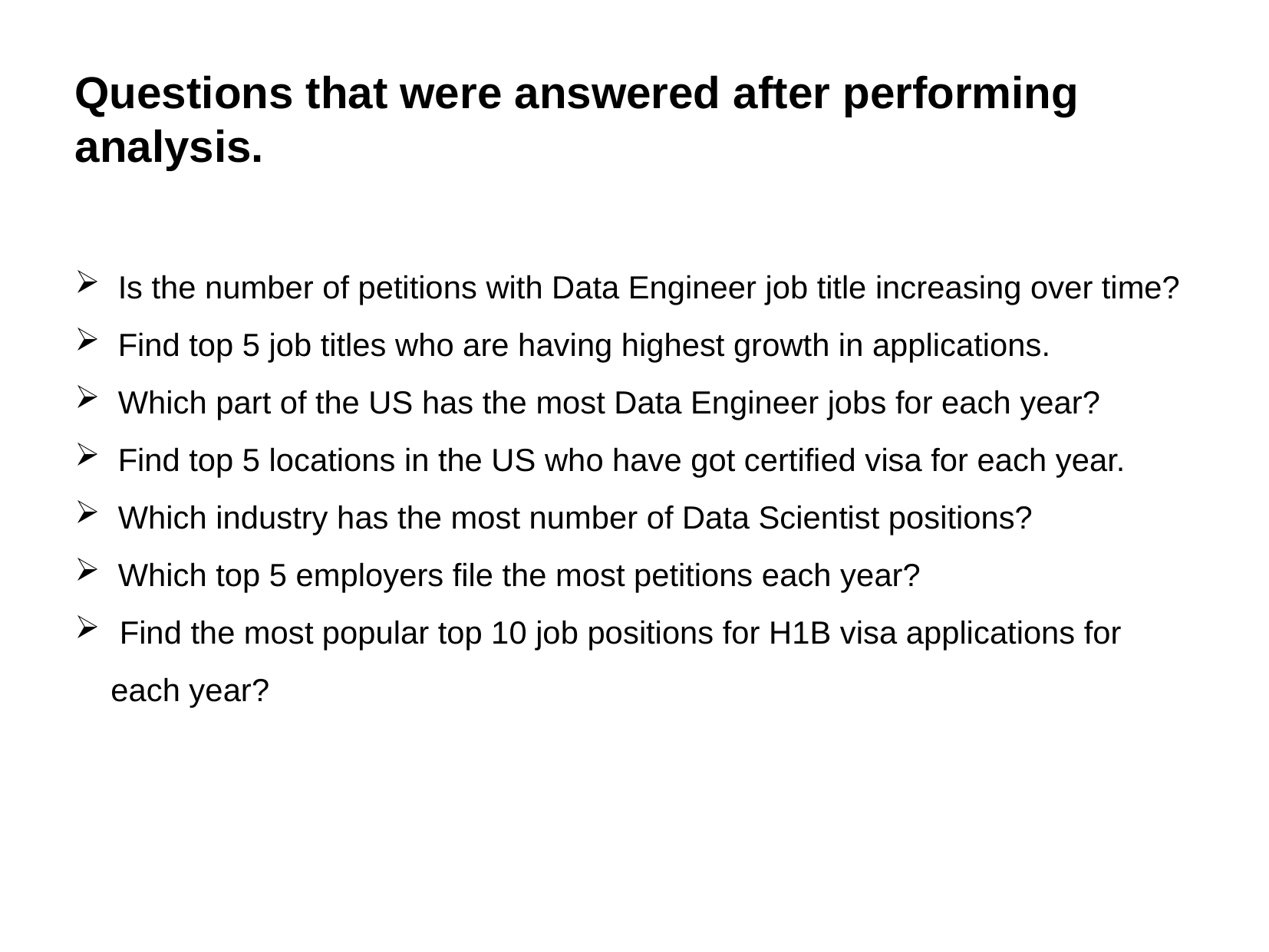

# Questions that were answered after performing analysis.
Is the number of petitions with Data Engineer job title increasing over time?
Find top 5 job titles who are having highest growth in applications.
Which part of the US has the most Data Engineer jobs for each year?
Find top 5 locations in the US who have got certified visa for each year.
Which industry has the most number of Data Scientist positions?
Which top 5 employers file the most petitions each year?
 Find the most popular top 10 job positions for H1B visa applications for each year?